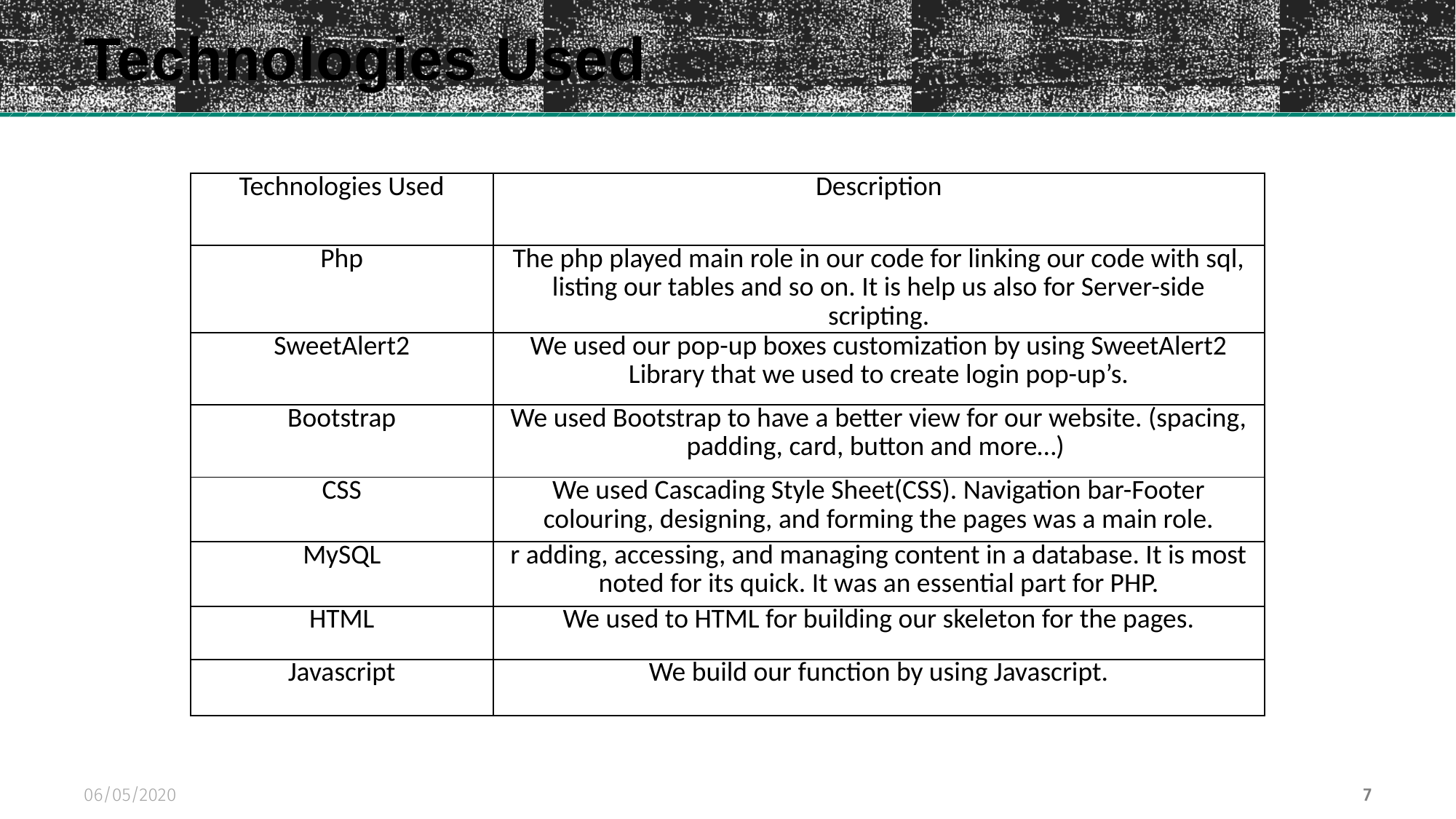

# Technologies Used
| Technologies Used | Description |
| --- | --- |
| Php | The php played main role in our code for linking our code with sql, listing our tables and so on. It is help us also for Server-side scripting. |
| SweetAlert2 | We used our pop-up boxes customization by using SweetAlert2 Library that we used to create login pop-up’s. |
| Bootstrap | We used Bootstrap to have a better view for our website. (spacing, padding, card, button and more…) |
| CSS | We used Cascading Style Sheet(CSS). Navigation bar-Footer colouring, designing, and forming the pages was a main role. |
| MySQL | r adding, accessing, and managing content in a database. It is most noted for its quick. It was an essential part for PHP. |
| HTML | We used to HTML for building our skeleton for the pages. |
| Javascript | We build our function by using Javascript. |
06/05/2020
7